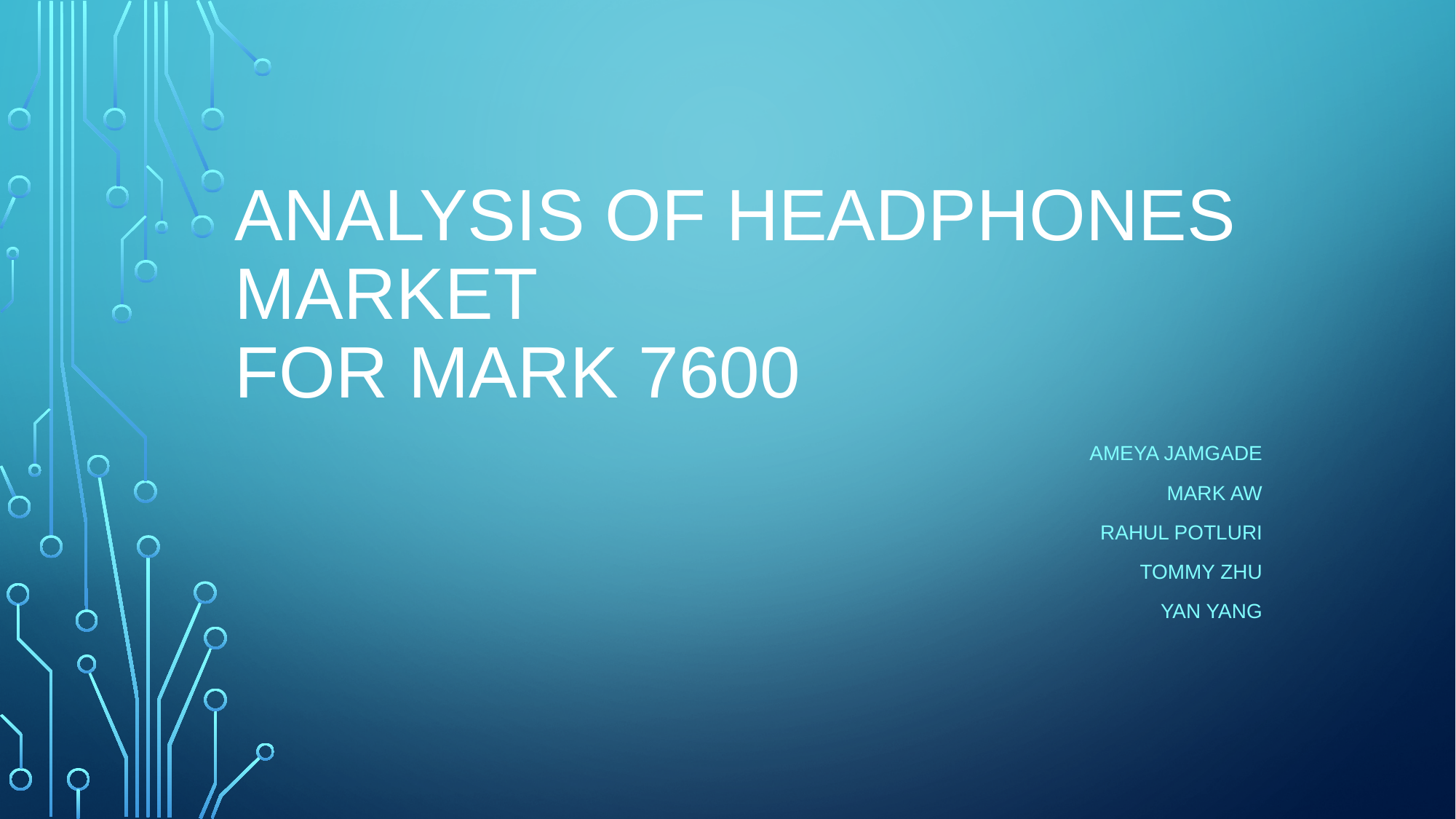

# Analysis of headphones market for mark 7600
Ameya jamgade
Mark aw
Rahul Potluri
Tommy zhu
Yan yang